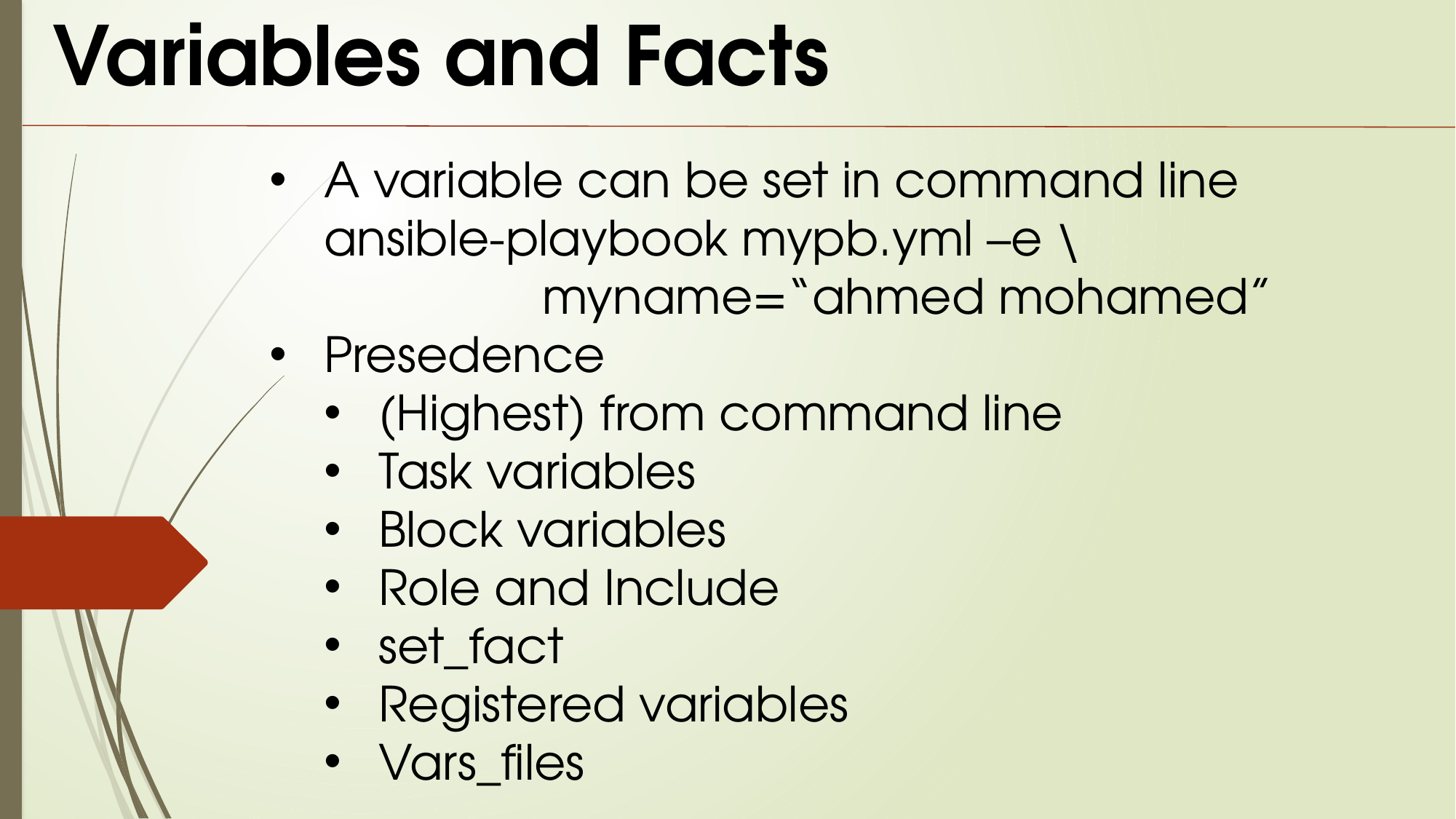

Variables and Facts
A variable can be set in command line 	ansible-playbook mypb.yml –e \				   	myname=“ahmed mohamed”
Presedence
(Highest) from command line
Task variables
Block variables
Role and Include
set_fact
Registered variables
Vars_files